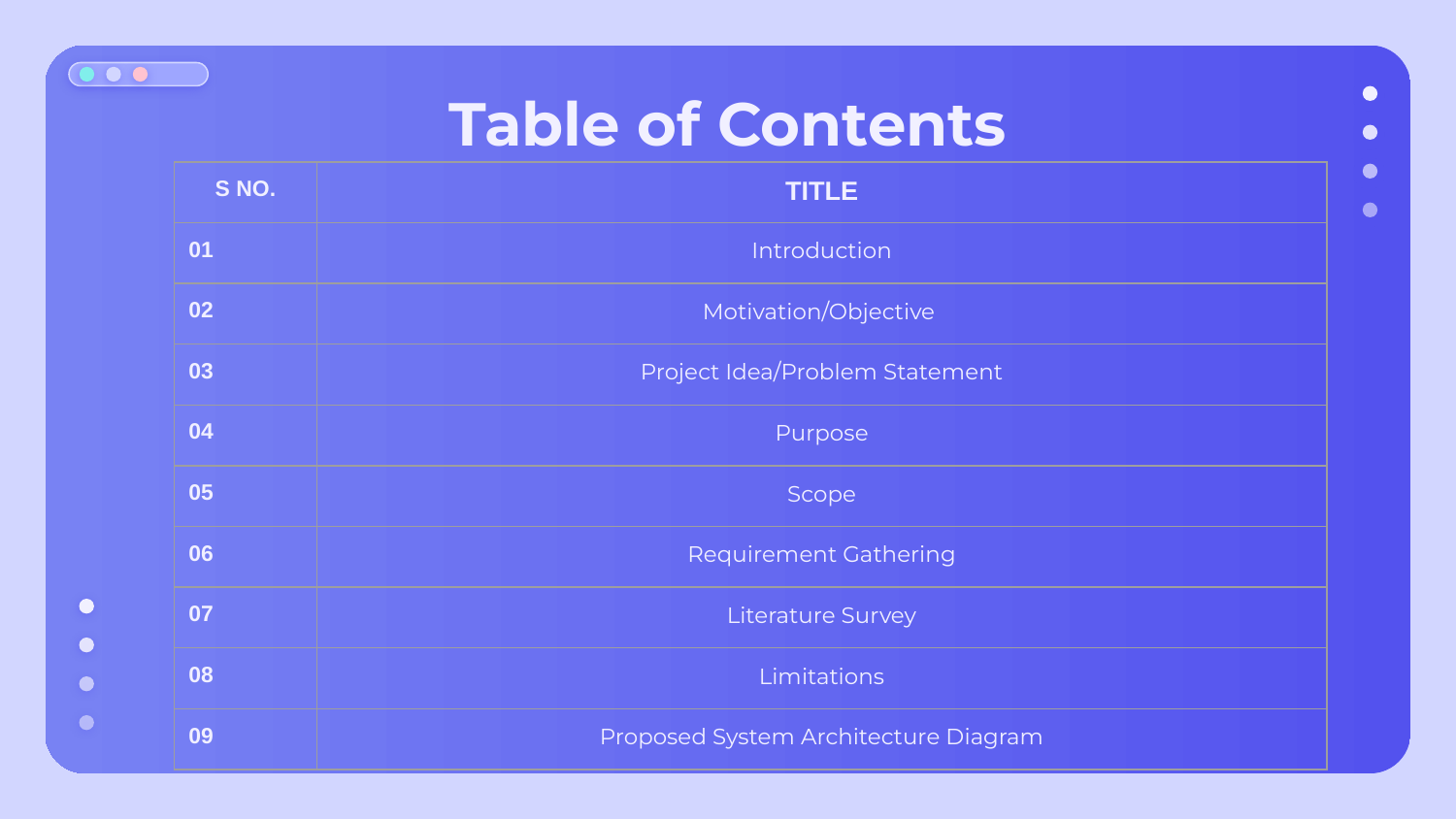

# Table of Contents
| S NO. | TITLE |
| --- | --- |
| 01 | Introduction |
| 02 | Motivation/Objective |
| 03 | Project Idea/Problem Statement |
| 04 | Purpose |
| 05 | Scope |
| 06 | Requirement Gathering |
| 07 | Literature Survey |
| 08 | Limitations |
| 09 | Proposed System Architecture Diagram |